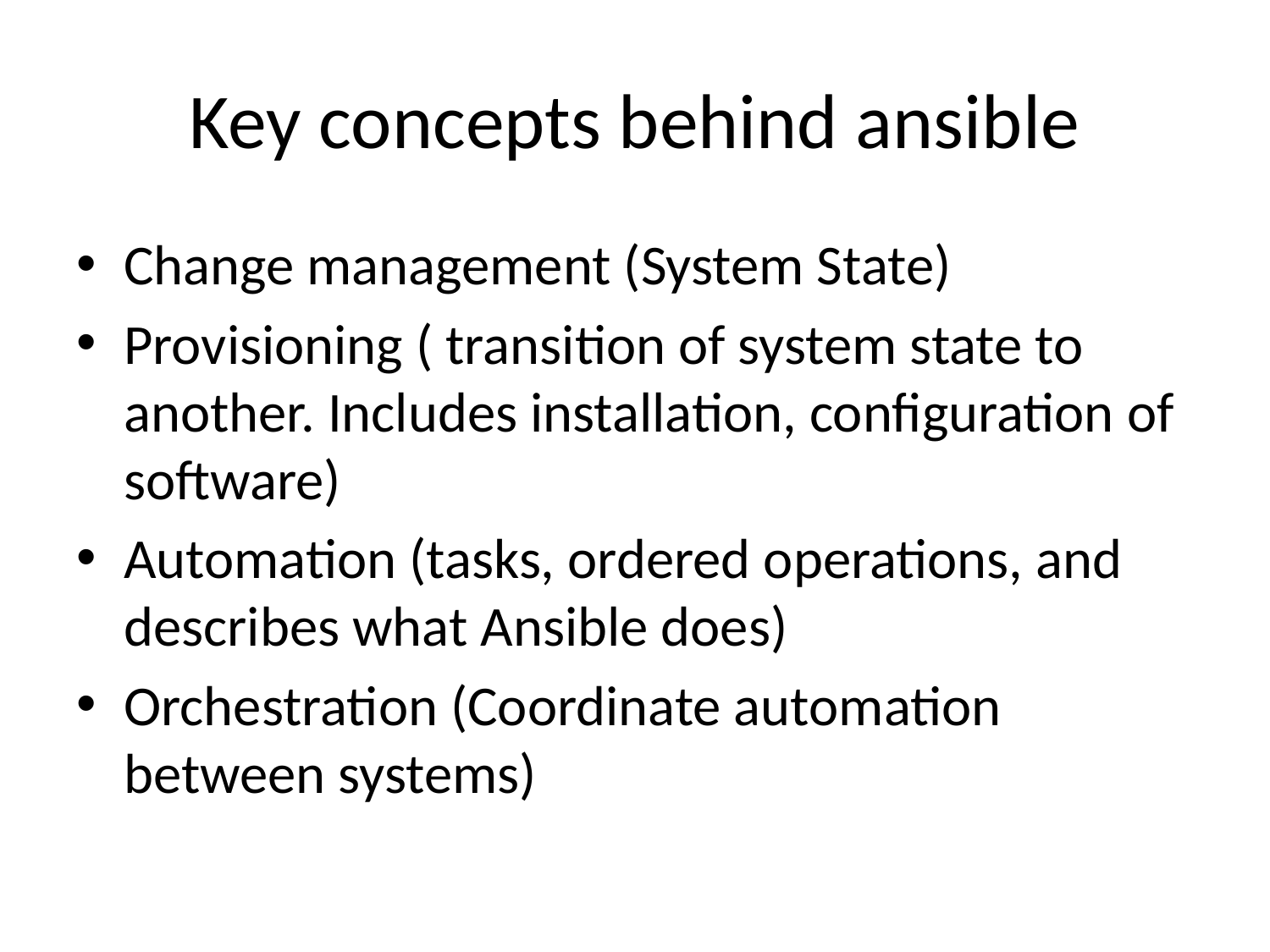

# Key concepts behind ansible
Change management (System State)
Provisioning ( transition of system state to another. Includes installation, configuration of software)
Automation (tasks, ordered operations, and describes what Ansible does)
Orchestration (Coordinate automation between systems)